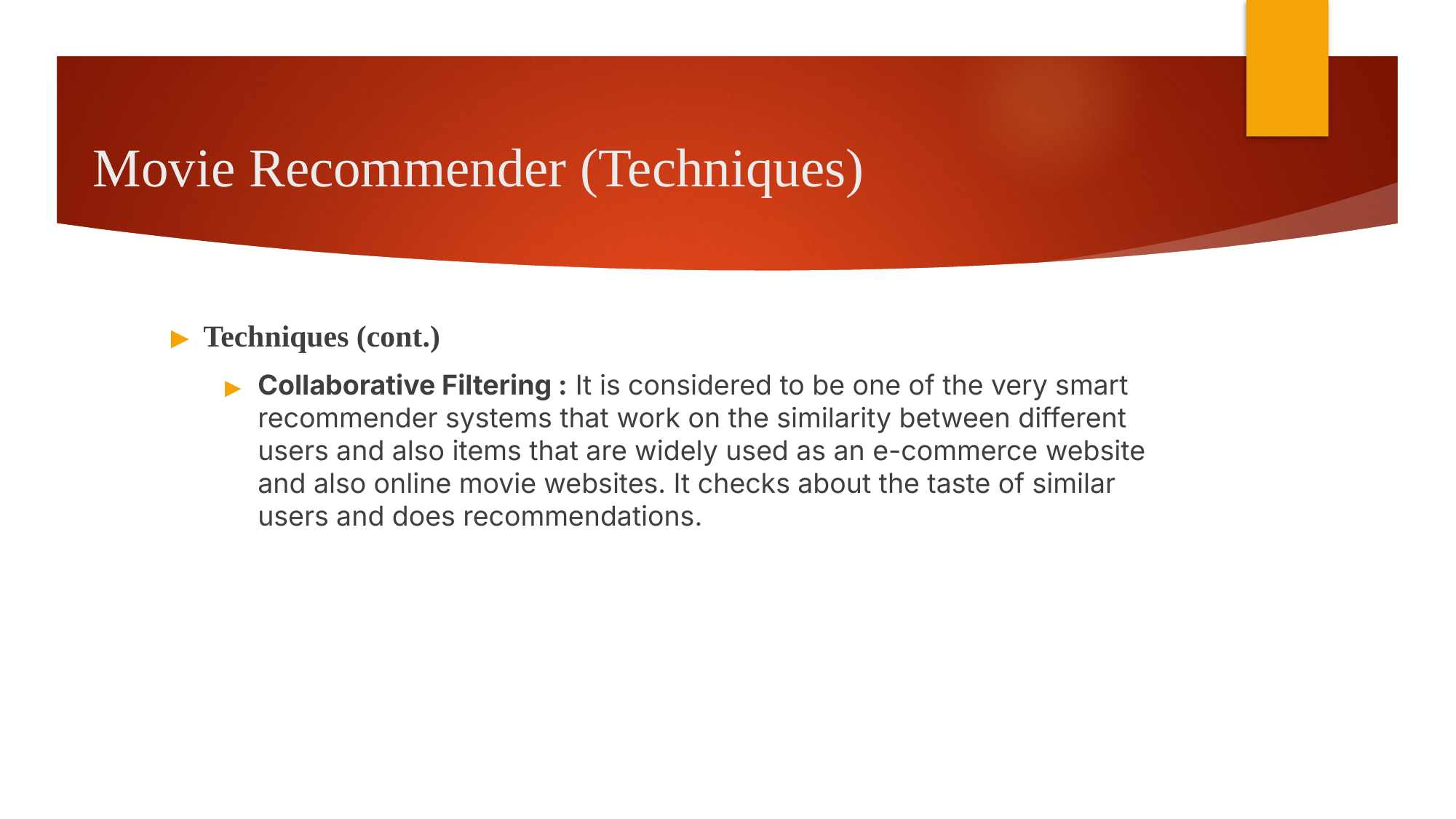

# Movie Recommender (Techniques)
Techniques (cont.)
Collaborative Filtering : It is considered to be one of the very smart recommender systems that work on the similarity between different users and also items that are widely used as an e-commerce website and also online movie websites. It checks about the taste of similar users and does recommendations.